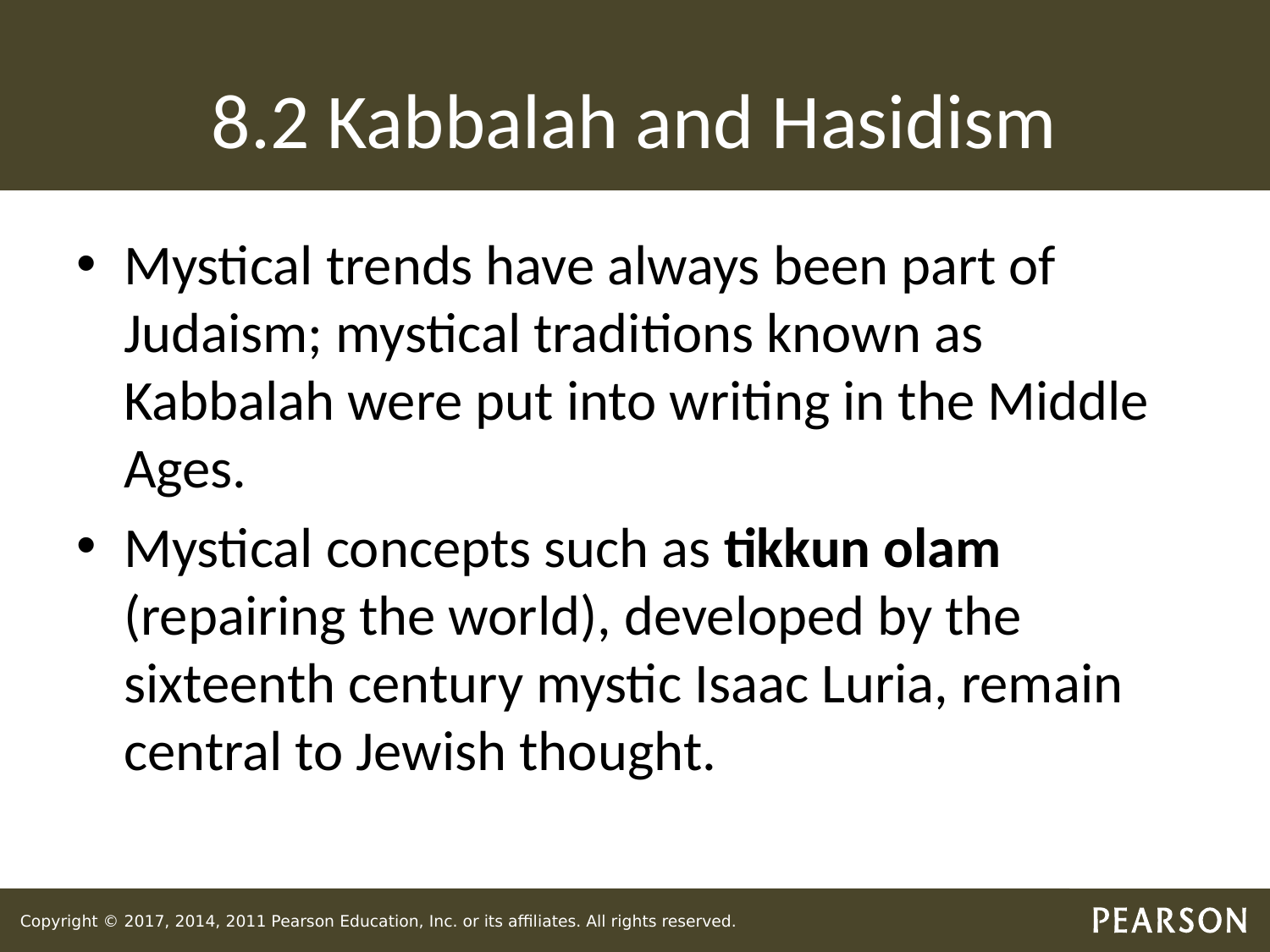

# 8.2 Kabbalah and Hasidism
Mystical trends have always been part of Judaism; mystical traditions known as Kabbalah were put into writing in the Middle Ages.
Mystical concepts such as tikkun olam (repairing the world), developed by the sixteenth century mystic Isaac Luria, remain central to Jewish thought.